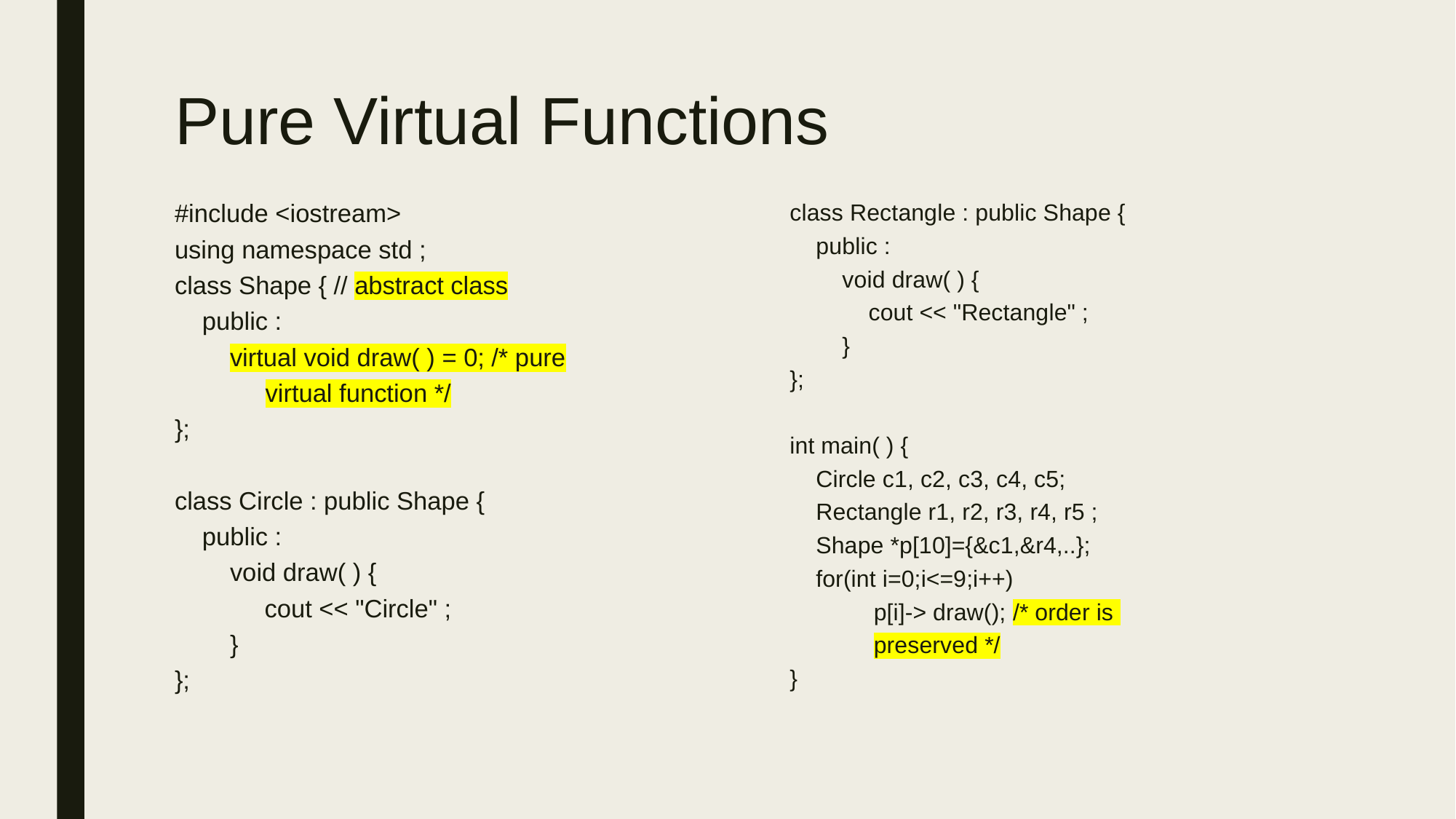

# Pure Virtual Functions
#include <iostream>
using namespace std ;
class Shape { // abstract class
    public :
        virtual void draw( ) = 0; /* pure
		virtual function */
};

class Circle : public Shape {
    public :
        void draw( ) {
             cout << "Circle" ;
        }
};
class Rectangle : public Shape {
    public :
        void draw( ) {
            cout << "Rectangle" ;
        }
};

int main( ) {
    Circle c1, c2, c3, c4, c5;
    Rectangle r1, r2, r3, r4, r5 ;
    Shape *p[10]={&c1,&r4,..};
    for(int i=0;i<=9;i++)
	p[i]-> draw(); /* order is
		preserved */
}